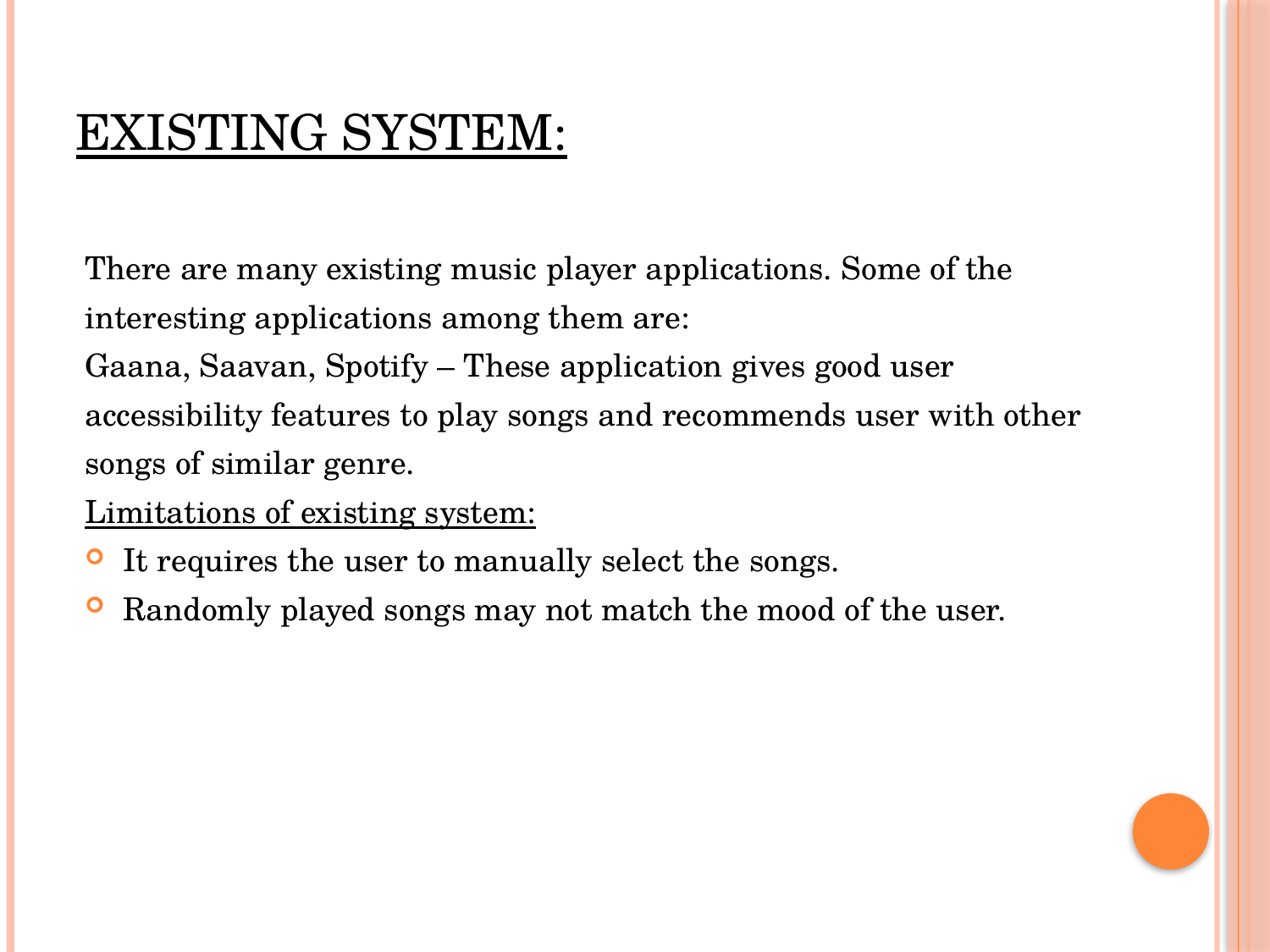

# Existing System:
There are many existing music player applications. Some of the
interesting applications among them are:
Gaana, Saavan, Spotify – These application gives good user
accessibility features to play songs and recommends user with other
songs of similar genre.
Limitations of existing system:
It requires the user to manually select the songs.
Randomly played songs may not match the mood of the user.